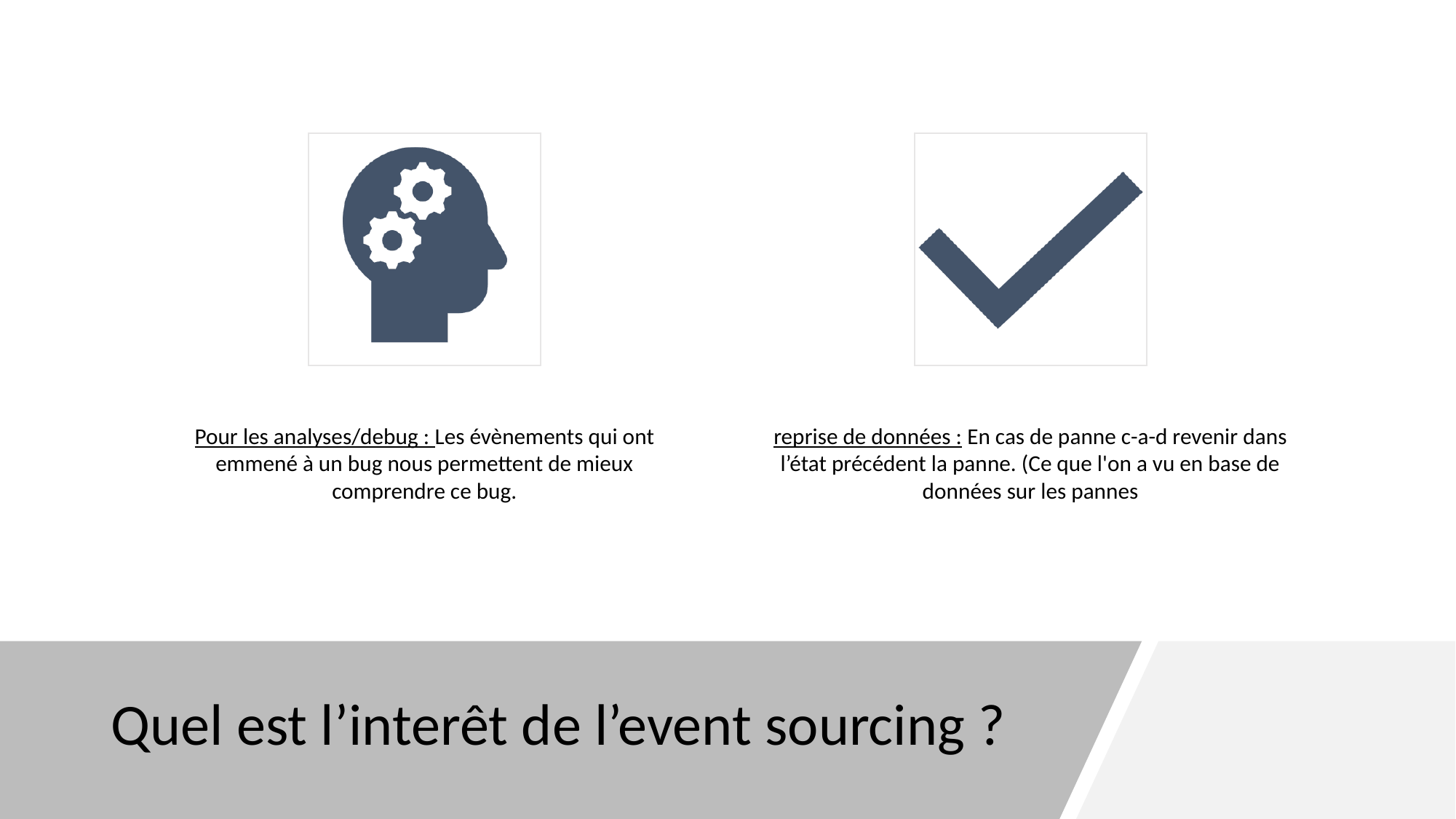

Pour les analyses/debug : Les évènements qui ont emmené à un bug nous permettent de mieux comprendre ce bug.
reprise de données : En cas de panne c-a-d revenir dans l’état précédent la panne. (Ce que l'on a vu en base de données sur les pannes

# Quel est l’interêt de l’event sourcing ?